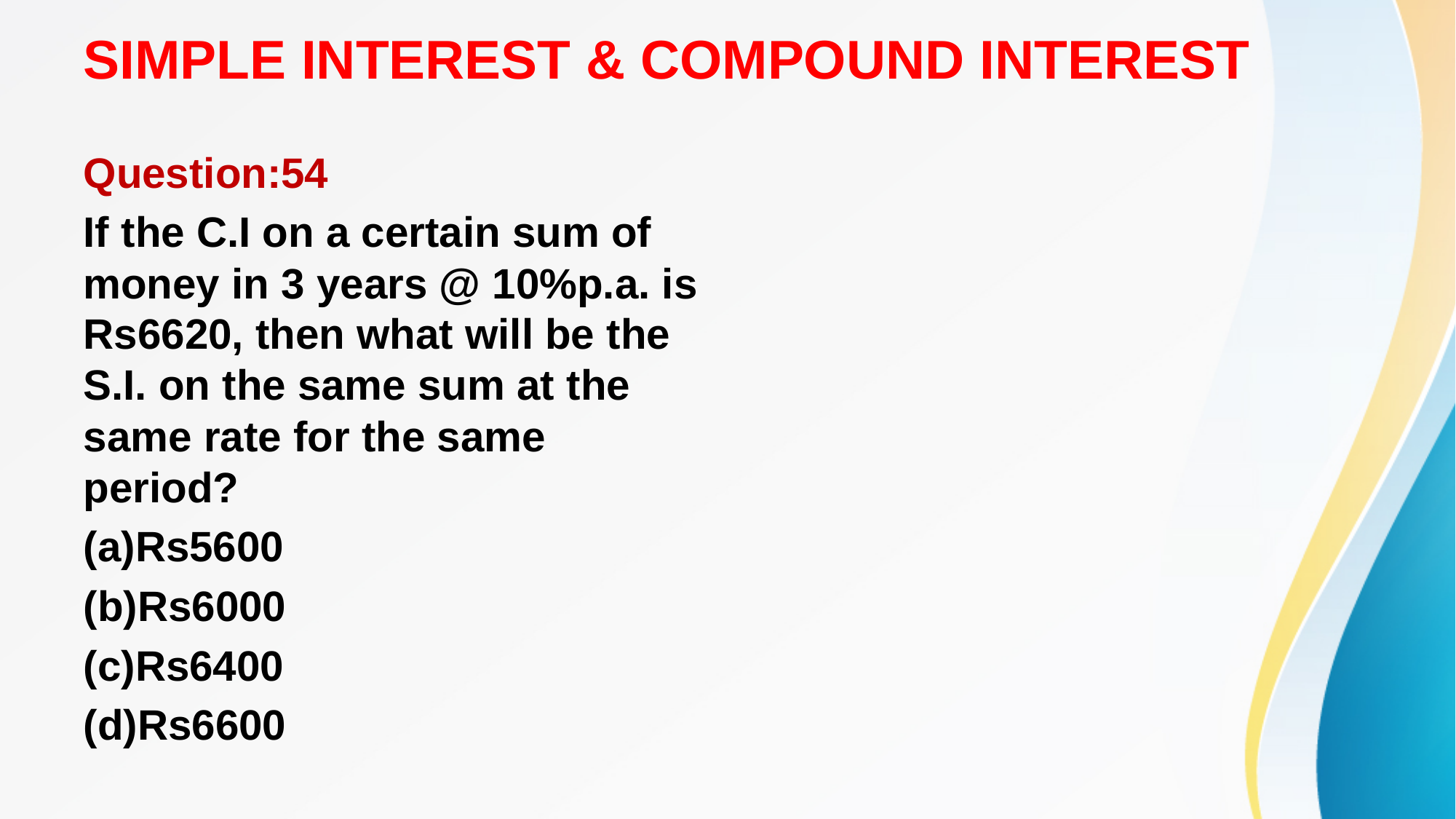

# SIMPLE INTEREST & COMPOUND INTEREST
Question:54
If the C.I on a certain sum of money in 3 years @ 10%p.a. is Rs6620, then what will be the S.I. on the same sum at the same rate for the same period?
(a)Rs5600
(b)Rs6000
(c)Rs6400
(d)Rs6600